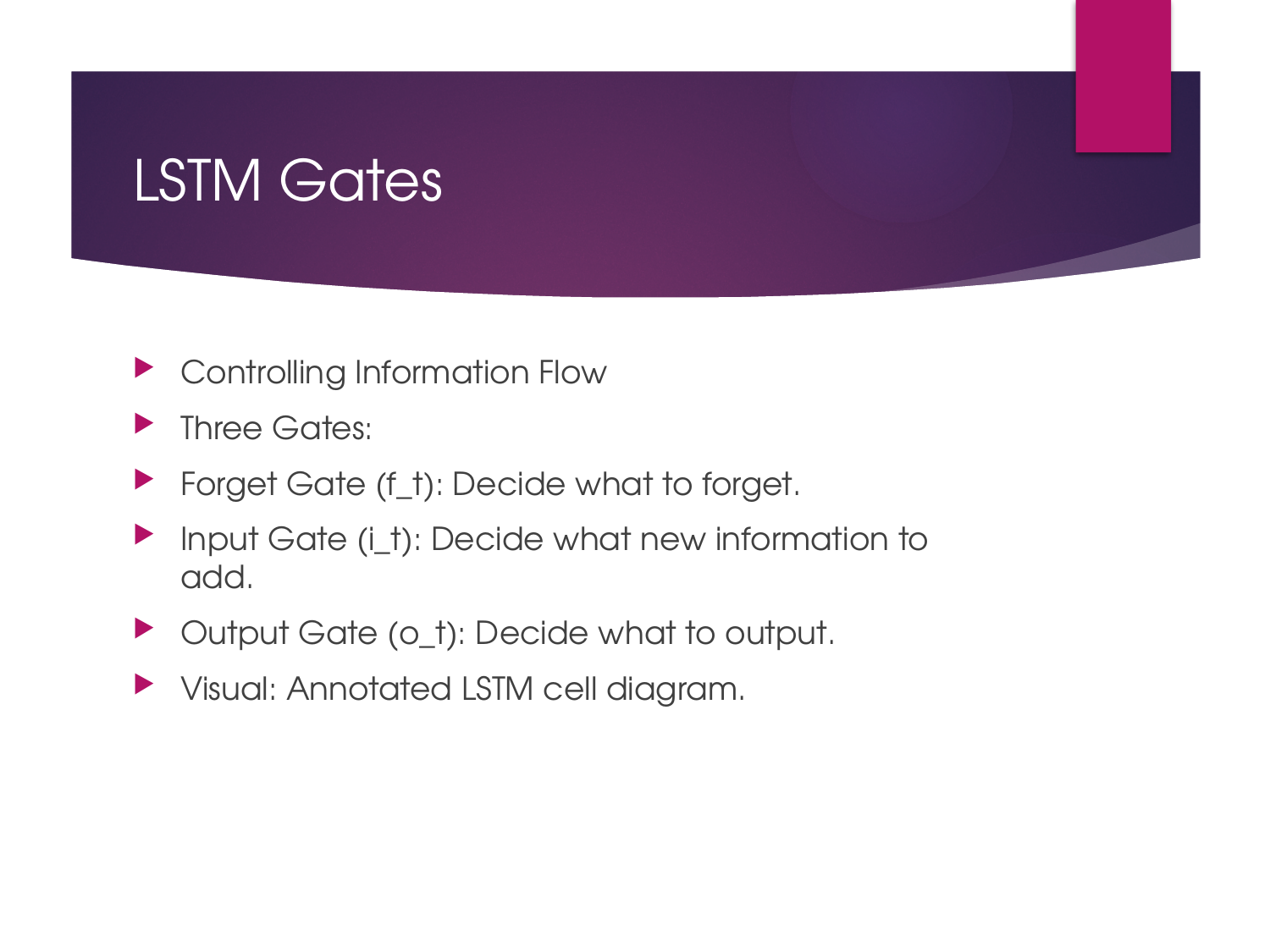

# LSTM Gates
Controlling Information Flow
Three Gates:
Forget Gate (f_t): Decide what to forget.
Input Gate (i_t): Decide what new information to add.
Output Gate (o_t): Decide what to output.
Visual: Annotated LSTM cell diagram.